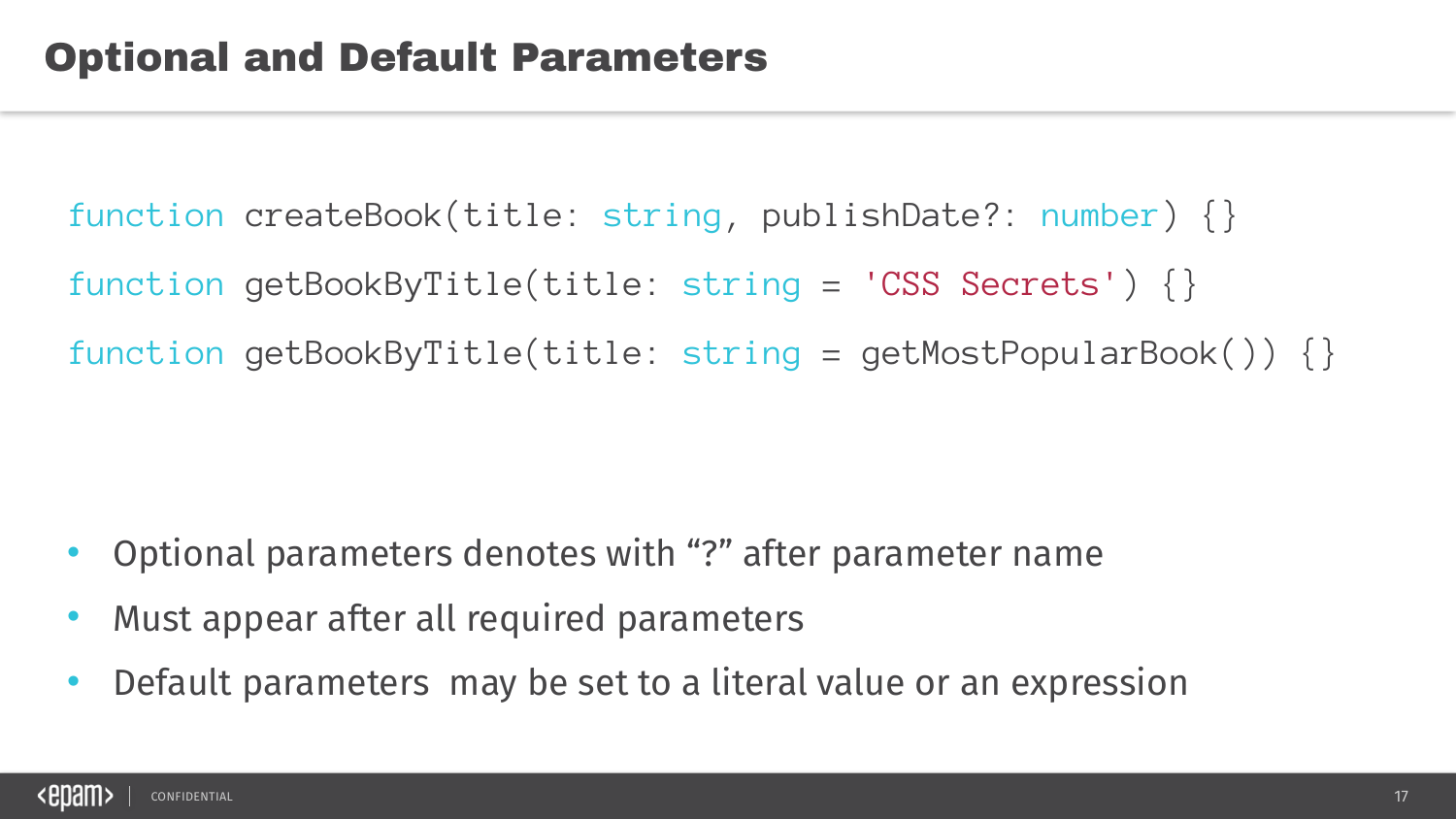

Optional and Default Parameters
function createBook(title: string, publishDate?: number) {}
function getBookByTitle(title: string = 'CSS Secrets') {}
function getBookByTitle(title: string = getMostPopularBook()) {}

Optional parameters denotes with “?” after parameter name
Must appear after all required parameters
Default parameters  may be set to a literal value or an expression